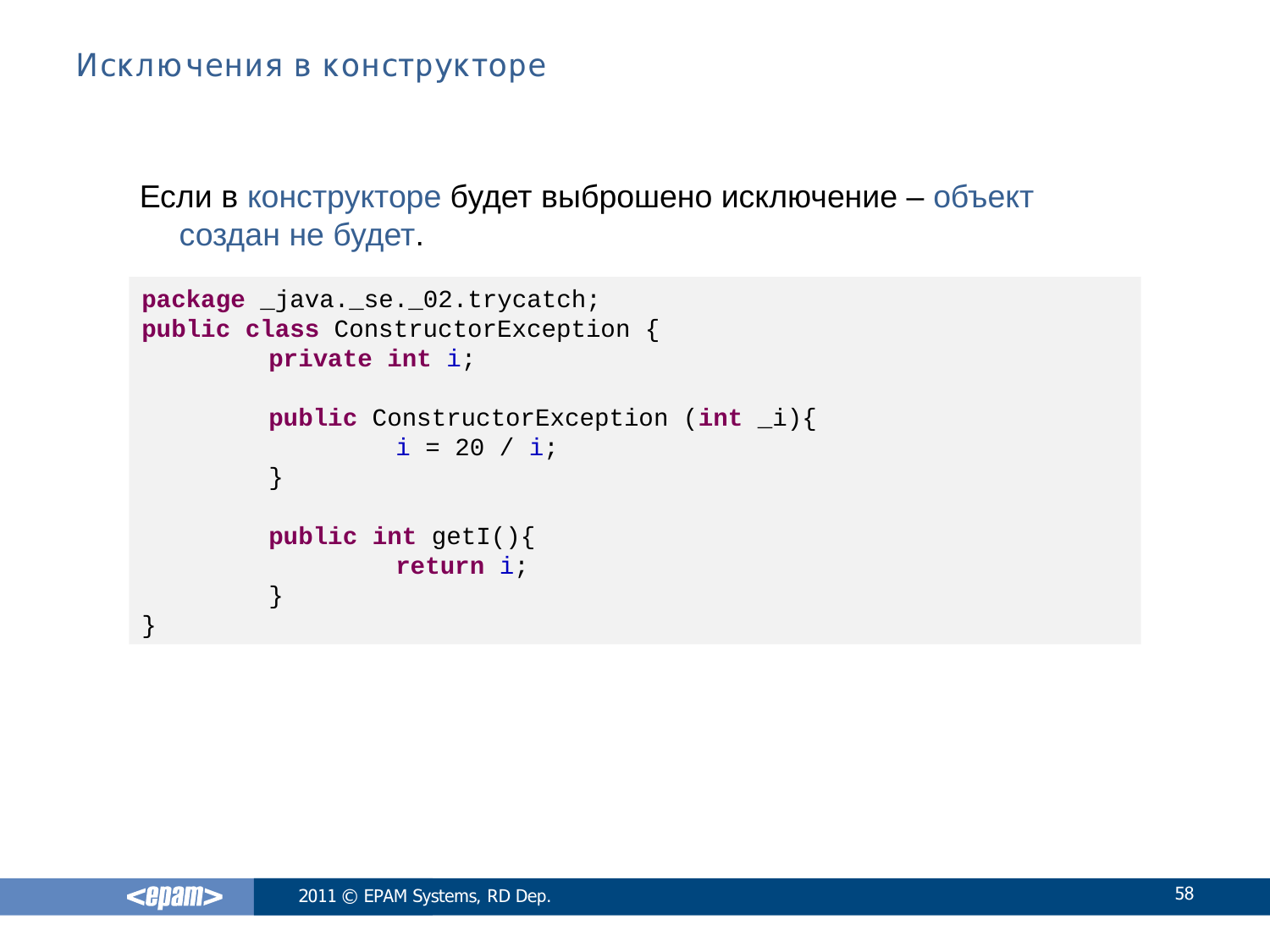

# Исключения в конструкторе
Если в конструкторе будет выброшено исключение – объект создан не будет.
package _java._se._02.trycatch;
public class ConstructorException {
	private int i;

	public ConstructorException (int _i){
		i = 20 / i;
	}

	public int getI(){
		return i;
	}
}
58
2011 © EPAM Systems, RD Dep.